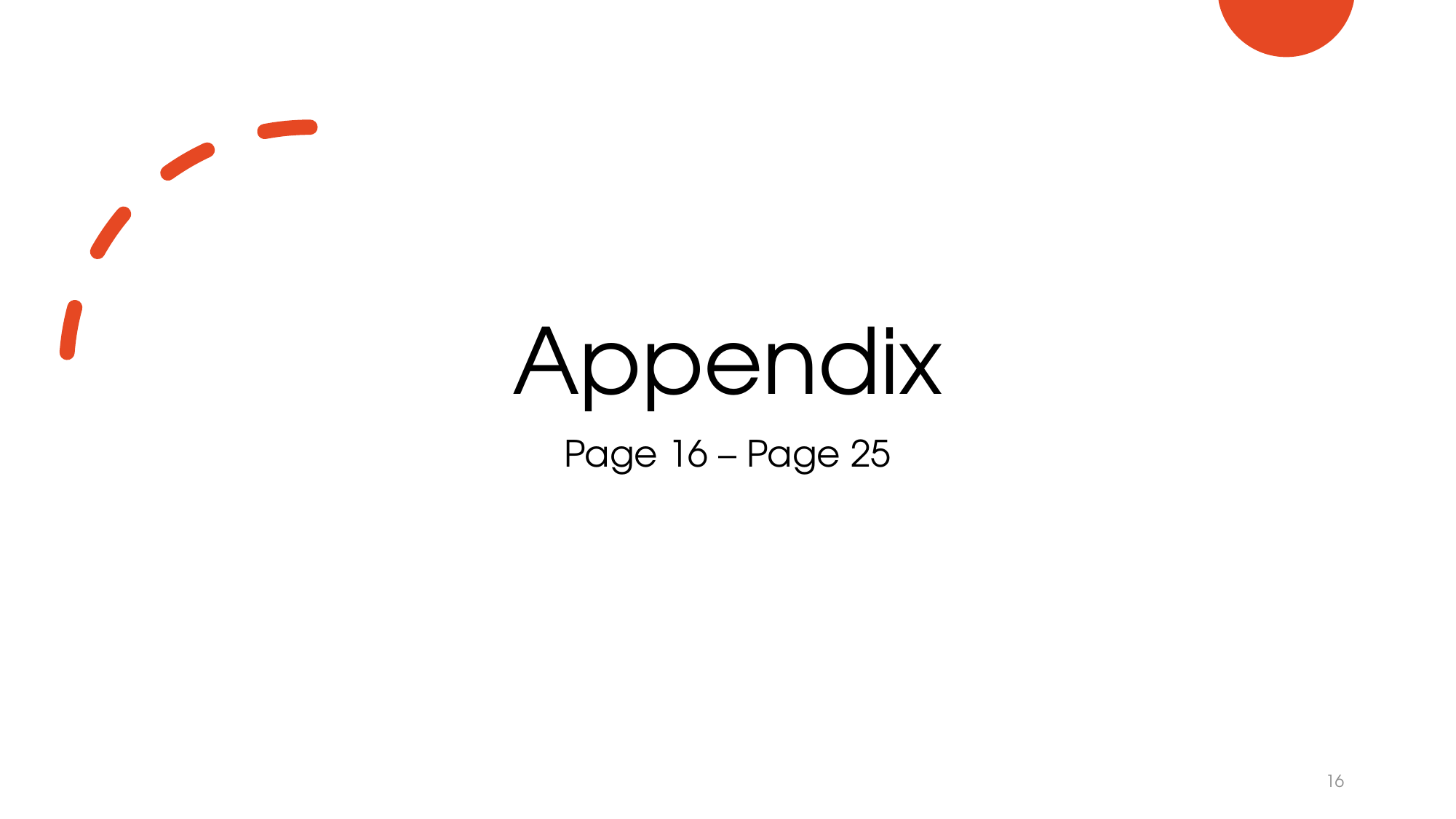

# Appendix
Page 16 – Page 25
16